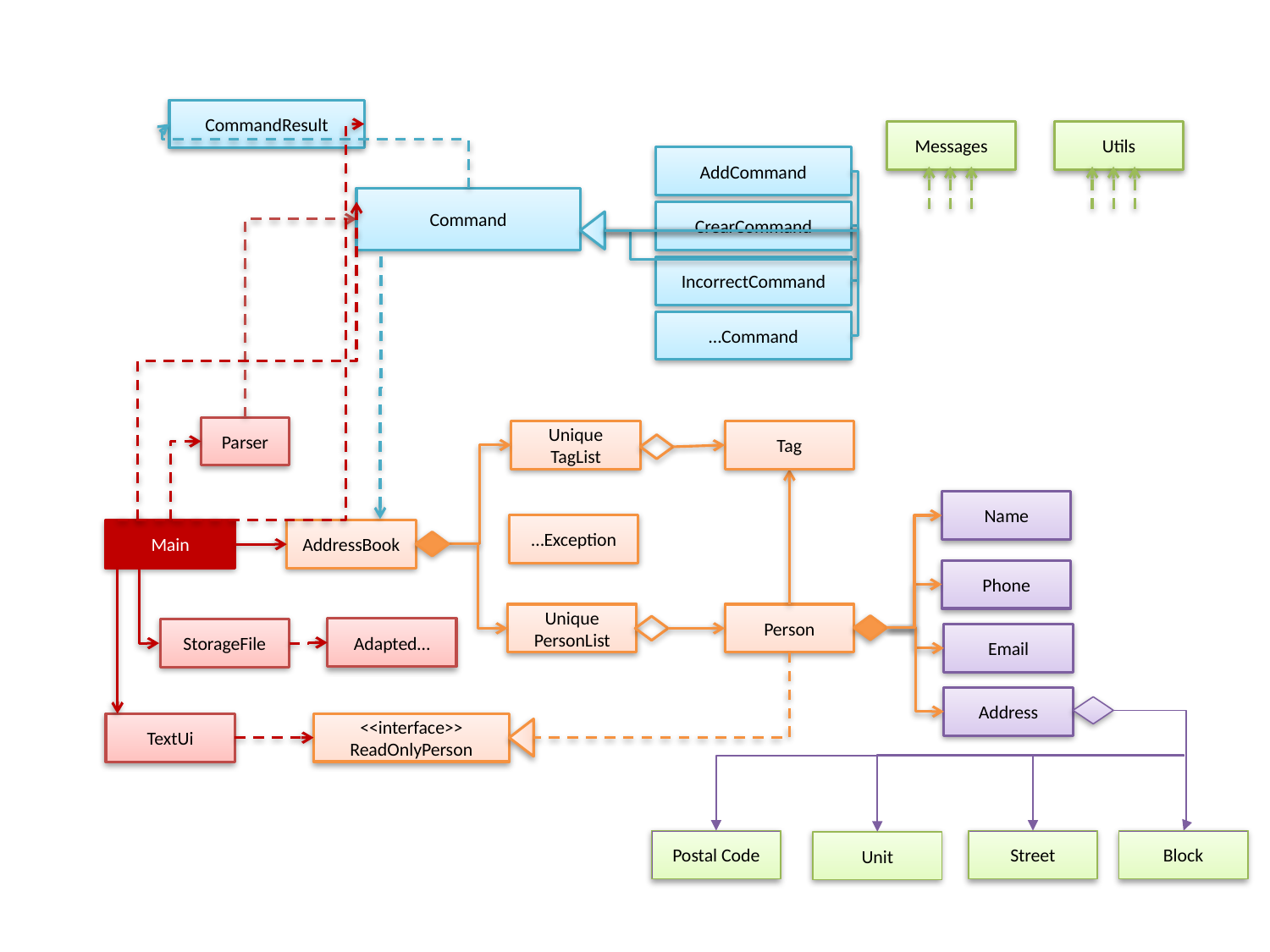

CommandResult
Messages
Utils
AddCommand
Command
CrearCommand

IncorrectCommand
…Command
Parser
Unique
TagList
Tag

Name
…Exception
Main
AddressBook

Phone
Unique
PersonList
Person

Adapted…
StorageFile
Email
Address

<<interface>>
ReadOnlyPerson
TextUi

Postal Code
Street
Block
Unit